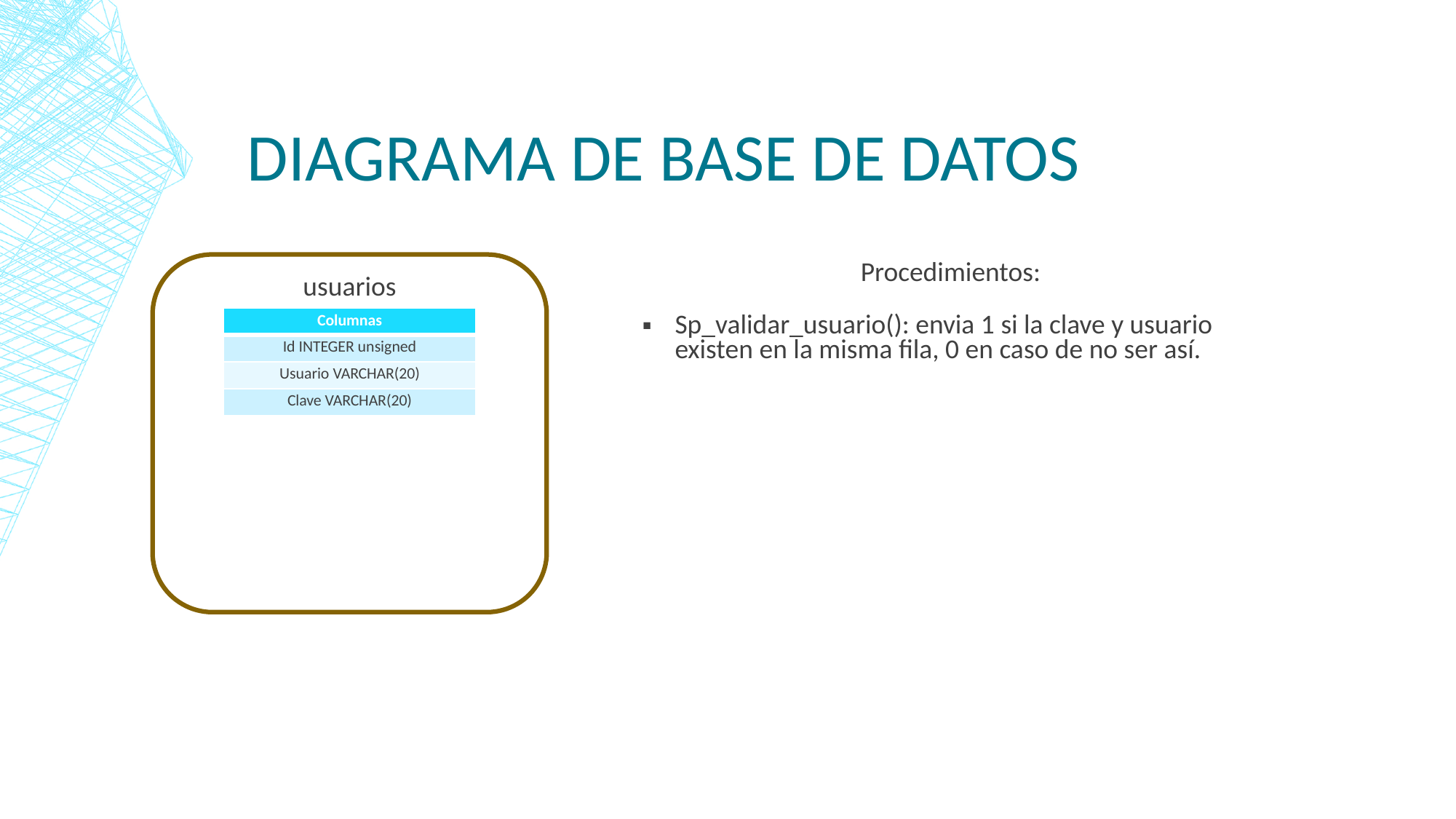

# Diagrama de Base de Datos

Procedimientos:
Sp_validar_usuario(): envia 1 si la clave y usuario existen en la misma fila, 0 en caso de no ser así.
usuarios
| Columnas |
| --- |
| Id INTEGER unsigned |
| Usuario VARCHAR(20) |
| Clave VARCHAR(20) |